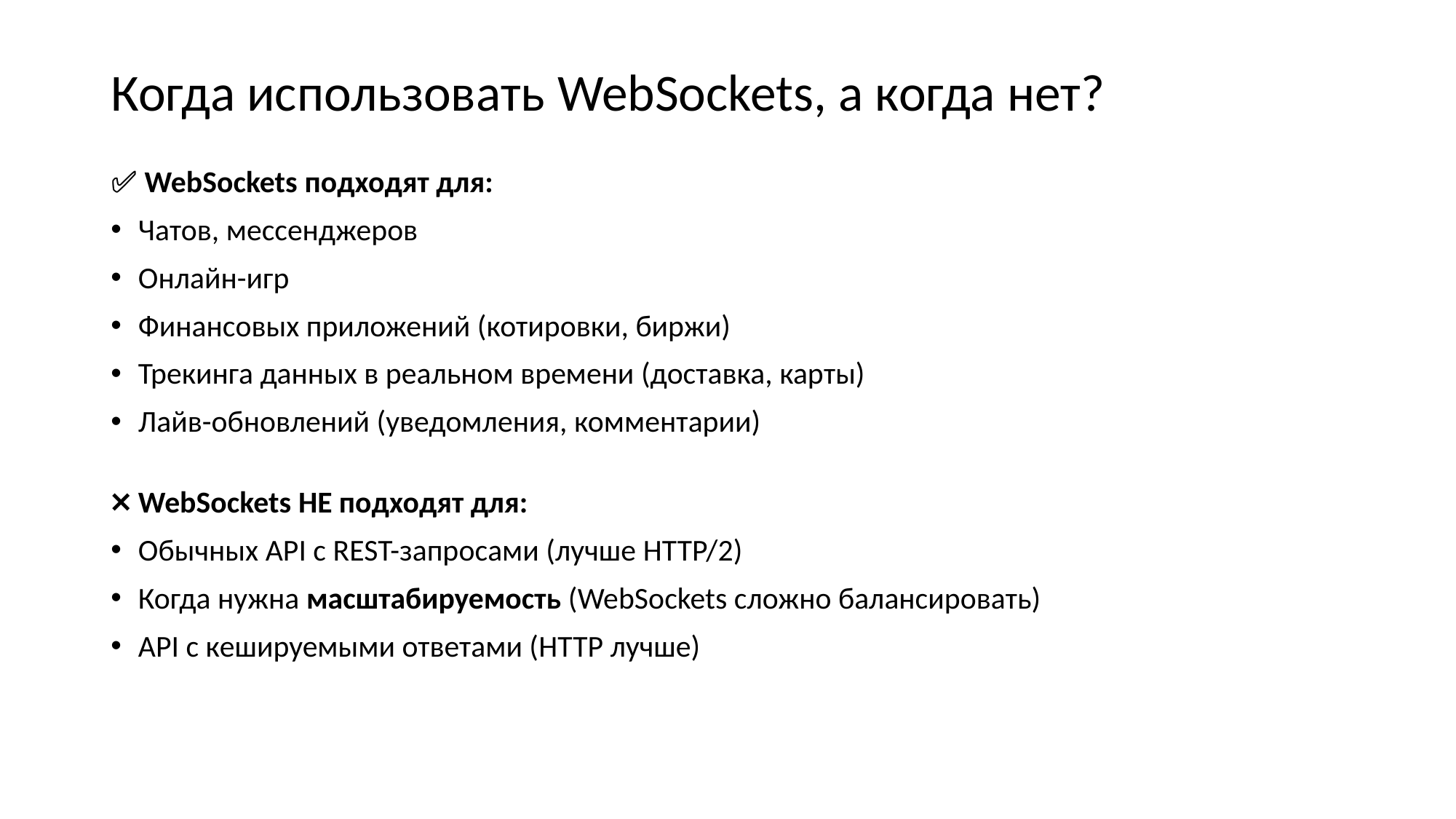

# Когда использовать WebSockets, а когда нет?
✅ WebSockets подходят для:
Чатов, мессенджеров
Онлайн-игр
Финансовых приложений (котировки, биржи)
Трекинга данных в реальном времени (доставка, карты)
Лайв-обновлений (уведомления, комментарии)
❌ WebSockets НЕ подходят для:
Обычных API с REST-запросами (лучше HTTP/2)
Когда нужна масштабируемость (WebSockets сложно балансировать)
API с кешируемыми ответами (HTTP лучше)